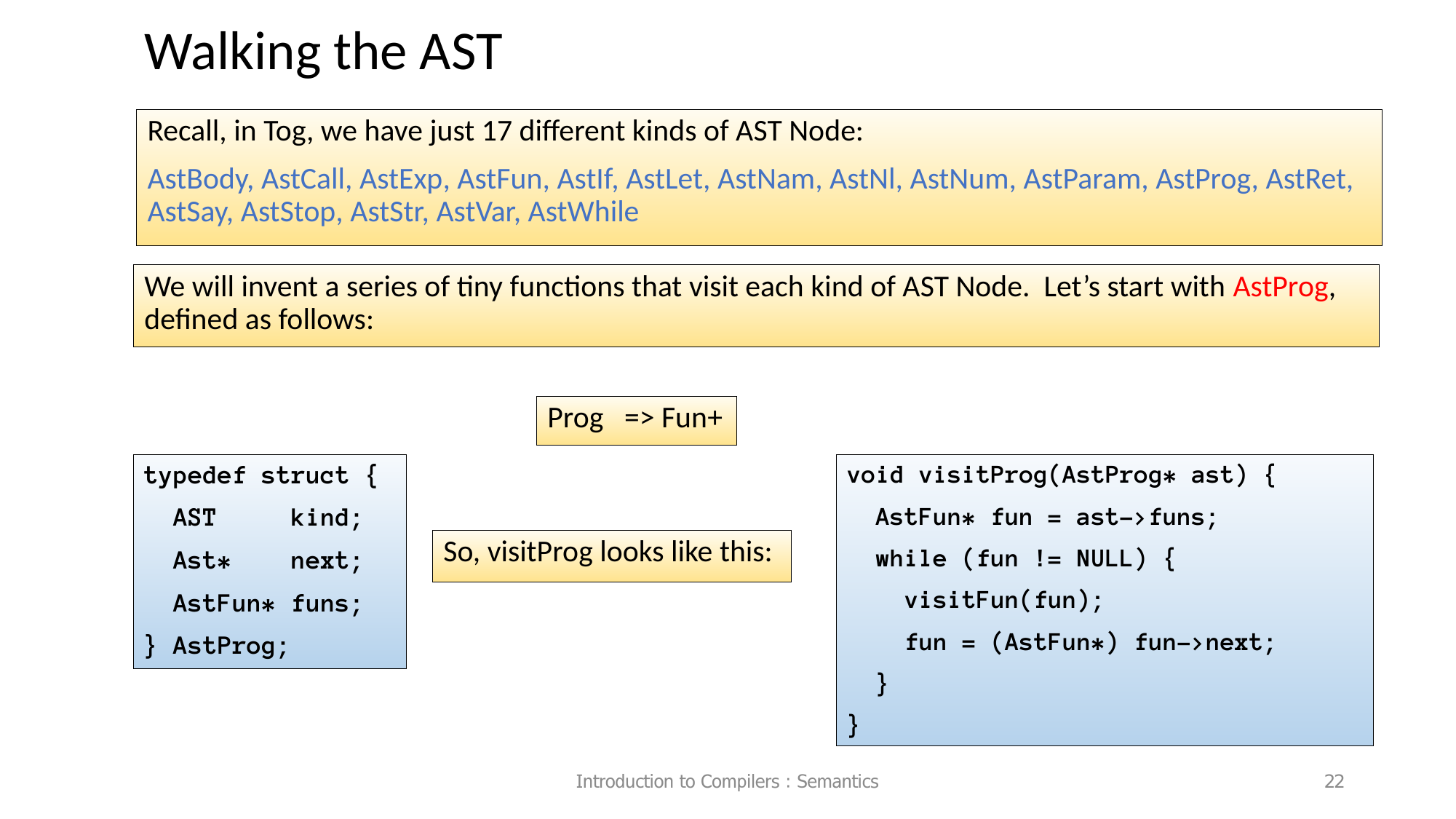

# Walking the AST
Recall, in Tog, we have just 17 different kinds of AST Node:
AstBody, AstCall, AstExp, AstFun, AstIf, AstLet, AstNam, AstNl, AstNum, AstParam, AstProg, AstRet, AstSay, AstStop, AstStr, AstVar, AstWhile
We will invent a series of tiny functions that visit each kind of AST Node.  Let’s start with AstProg, defined as follows:
Prog   => Fun+
typedef struct {
  AST     kind;
  Ast*    next;
  AstFun* funs;
} AstProg;
void visitProg(AstProg* ast) {
  AstFun* fun = ast->funs;
  while (fun != NULL) {
    visitFun(fun);
    fun = (AstFun*) fun->next;
  }
}
So, visitProg looks like this:
Introduction to Compilers : Semantics
22